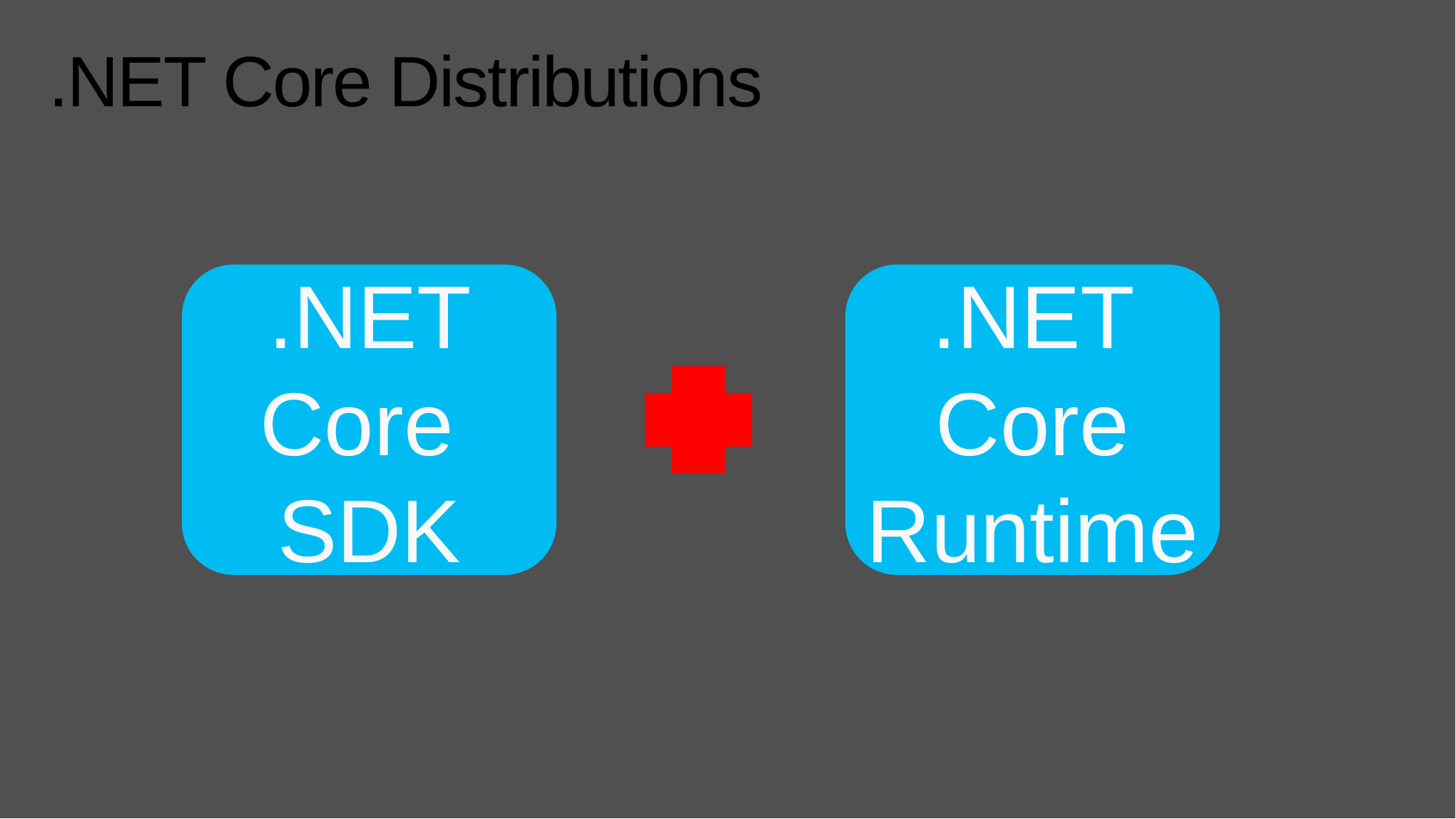

# .NET Core Distributions
.NET Core
SDK
.NET Core Runtime